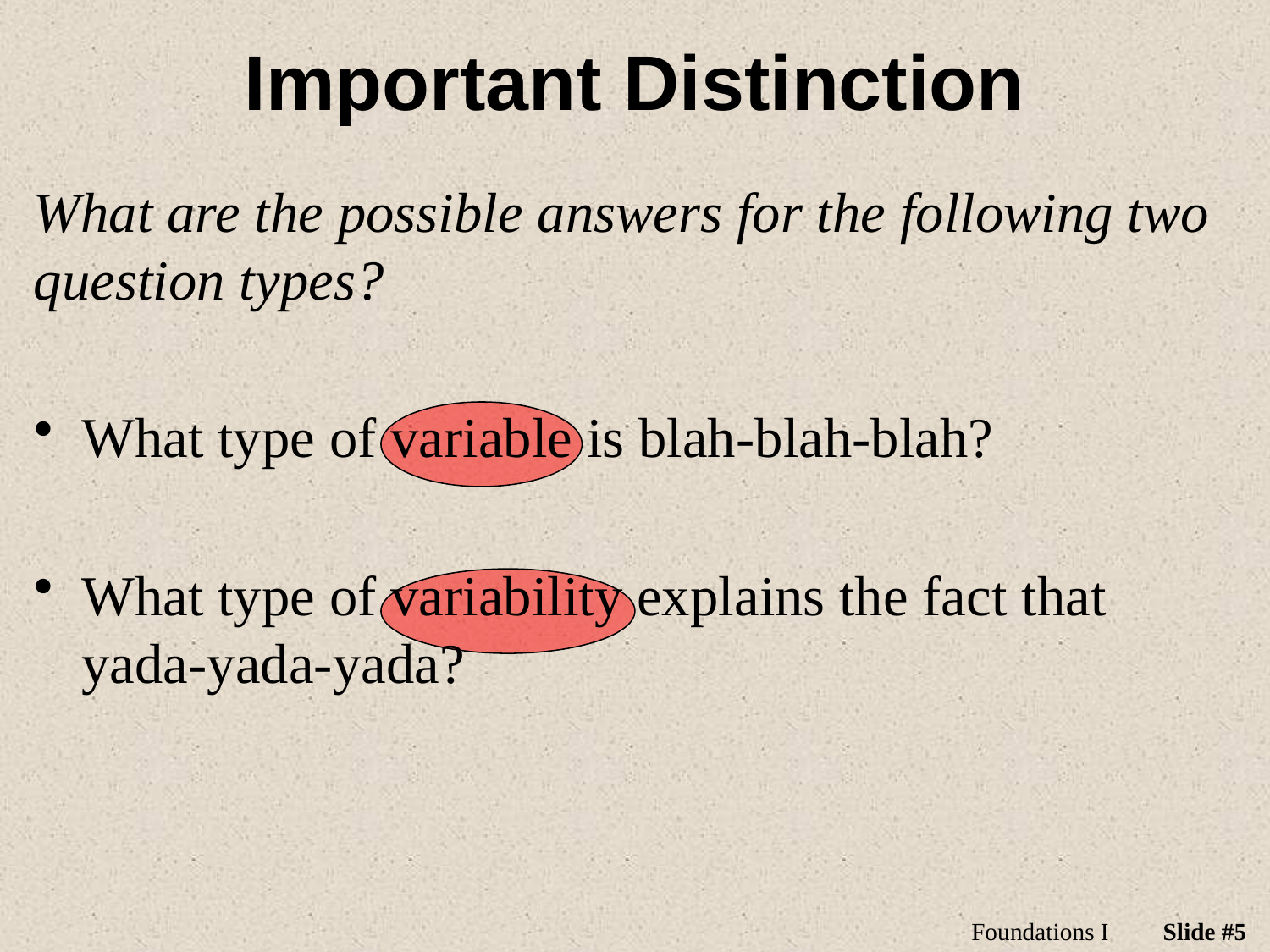

# Important Distinction
What are the possible answers for the following two question types?

What type of variable is blah-blah-blah?

What type of variability explains the fact that yada-yada-yada?

Foundations I
Slide #5